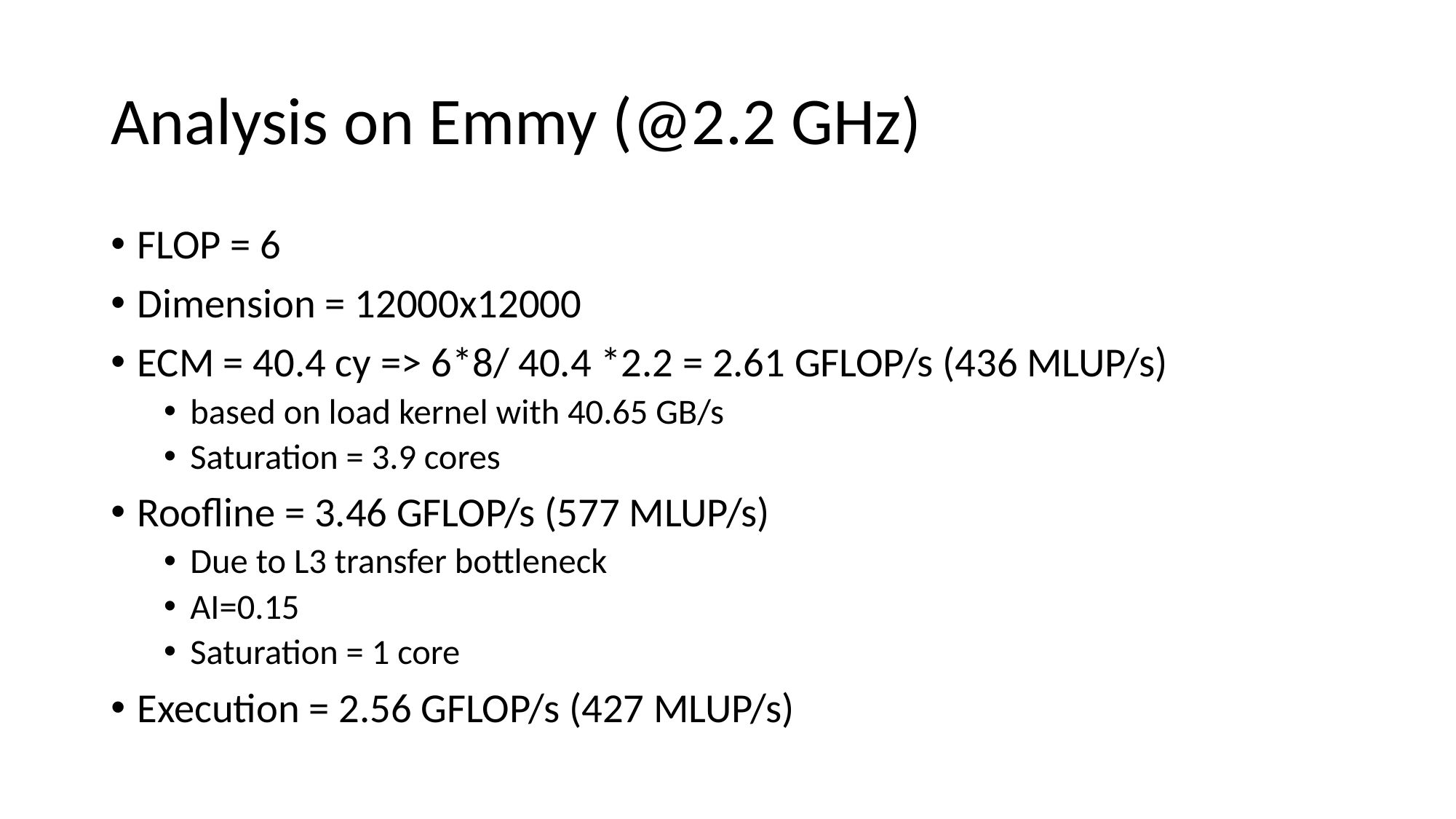

# Analysis on Emmy (@2.2 GHz)
FLOP = 6
Dimension = 12000x12000
ECM = 40.4 cy => 6*8/ 40.4 *2.2 = 2.61 GFLOP/s (436 MLUP/s)
based on load kernel with 40.65 GB/s
Saturation = 3.9 cores
Roofline = 3.46 GFLOP/s (577 MLUP/s)
Due to L3 transfer bottleneck
AI=0.15
Saturation = 1 core
Execution = 2.56 GFLOP/s (427 MLUP/s)